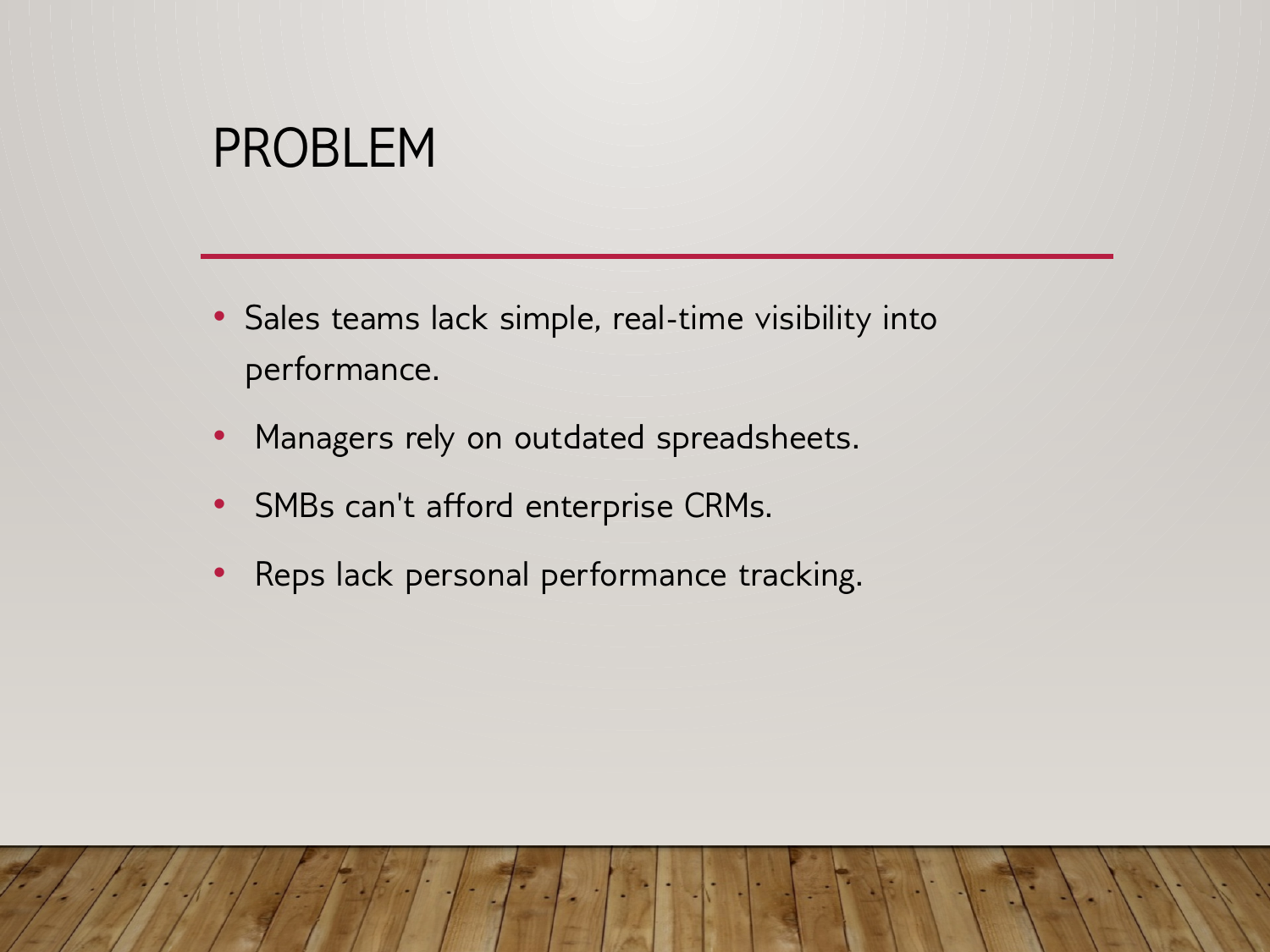

# Problem
Sales teams lack simple, real-time visibility into performance.
 Managers rely on outdated spreadsheets.
 SMBs can't afford enterprise CRMs.
 Reps lack personal performance tracking.